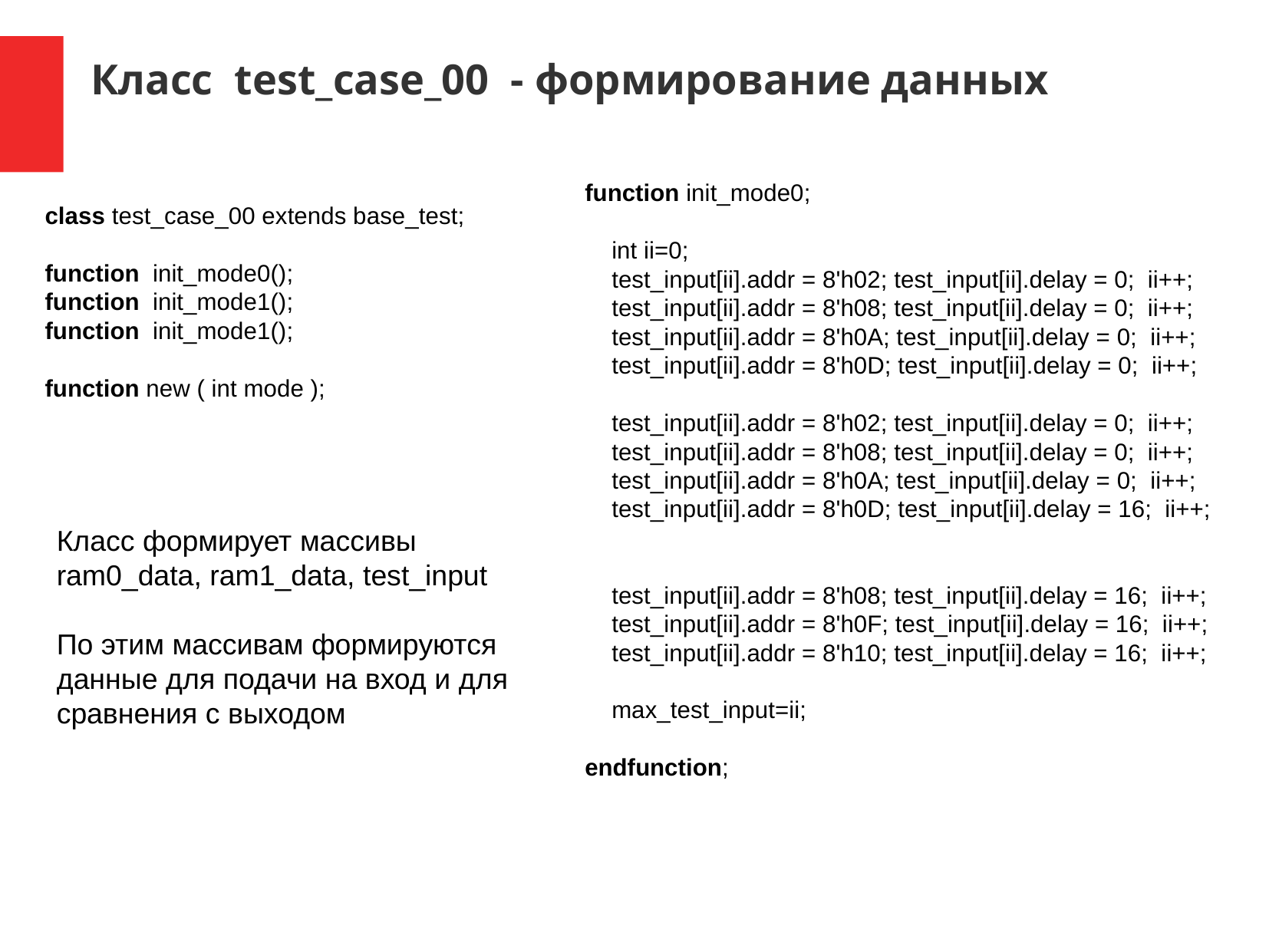

Класс  test_case_00  - формирование данных
function init_mode0;

    int ii=0;
    test_input[ii].addr = 8'h02; test_input[ii].delay = 0;  ii++;
    test_input[ii].addr = 8'h08; test_input[ii].delay = 0;  ii++;
    test_input[ii].addr = 8'h0A; test_input[ii].delay = 0;  ii++;
    test_input[ii].addr = 8'h0D; test_input[ii].delay = 0;  ii++;

    test_input[ii].addr = 8'h02; test_input[ii].delay = 0;  ii++;
    test_input[ii].addr = 8'h08; test_input[ii].delay = 0;  ii++;
    test_input[ii].addr = 8'h0A; test_input[ii].delay = 0;  ii++;
    test_input[ii].addr = 8'h0D; test_input[ii].delay = 16;  ii++;

    test_input[ii].addr = 8'h08; test_input[ii].delay = 16;  ii++;
    test_input[ii].addr = 8'h0F; test_input[ii].delay = 16;  ii++;
    test_input[ii].addr = 8'h10; test_input[ii].delay = 16;  ii++;

    max_test_input=ii;

endfunction;
class test_case_00 extends base_test;

function  init_mode0();
function  init_mode1();
function  init_mode1();

function new ( int mode );

Класс формирует массивы
ram0_data, ram1_data, test_input

По этим массивам формируются
данные для подачи на вход и для
сравнения с выходом